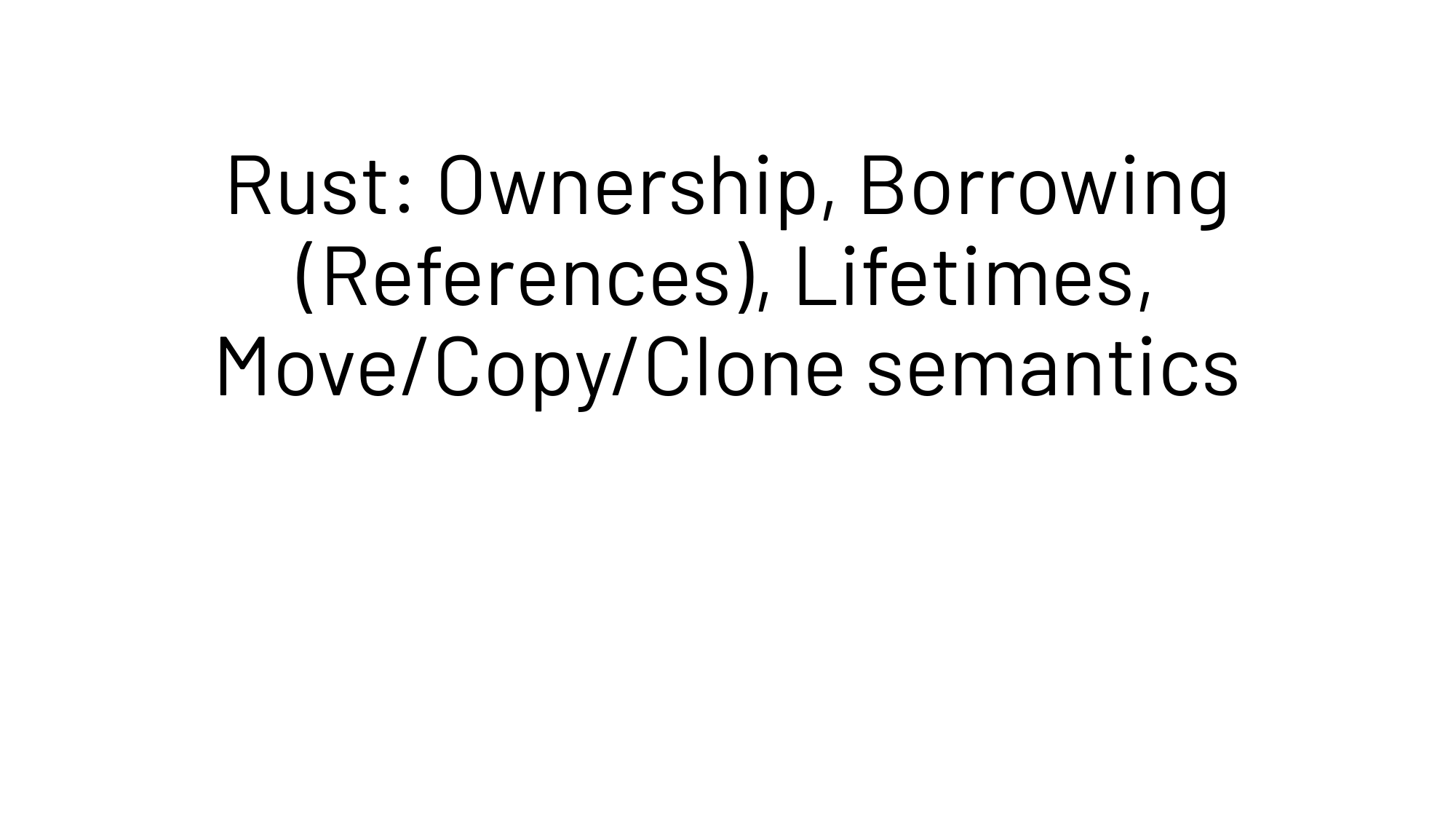

# Rust: Ownership, Borrowing (References), Lifetimes, Move/Copy/Clone semantics